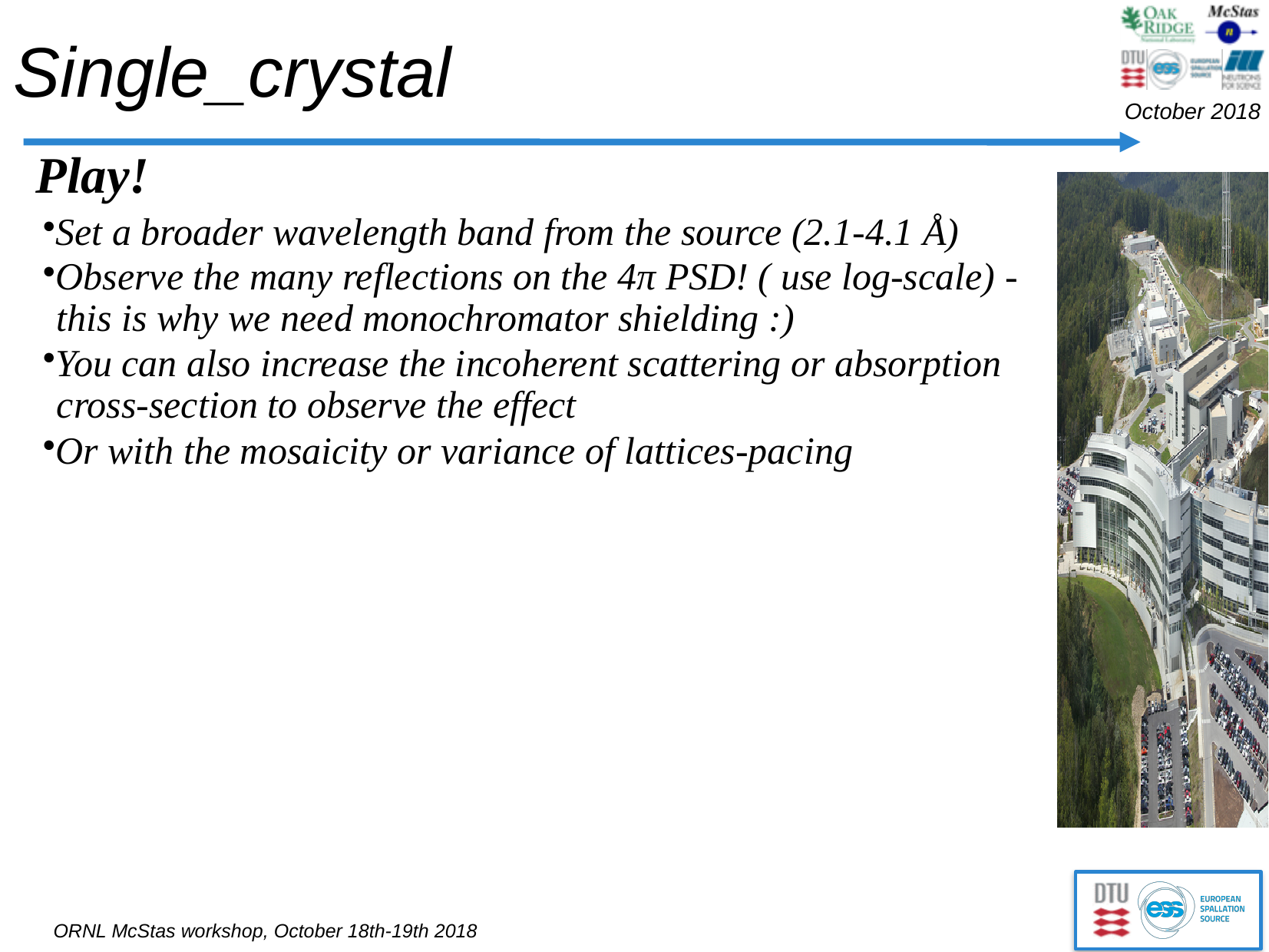

# Single_crystal
Play!
●Set a broader wavelength band from the source (2.1-4.1 Å)
●Observe the many reflections on the 4π PSD! ( use log-scale) -this is why we need monochromator shielding :)
●You can also increase the incoherent scattering or absorption cross-section to observe the effect
●Or with the mosaicity or variance of lattices-pacing
16